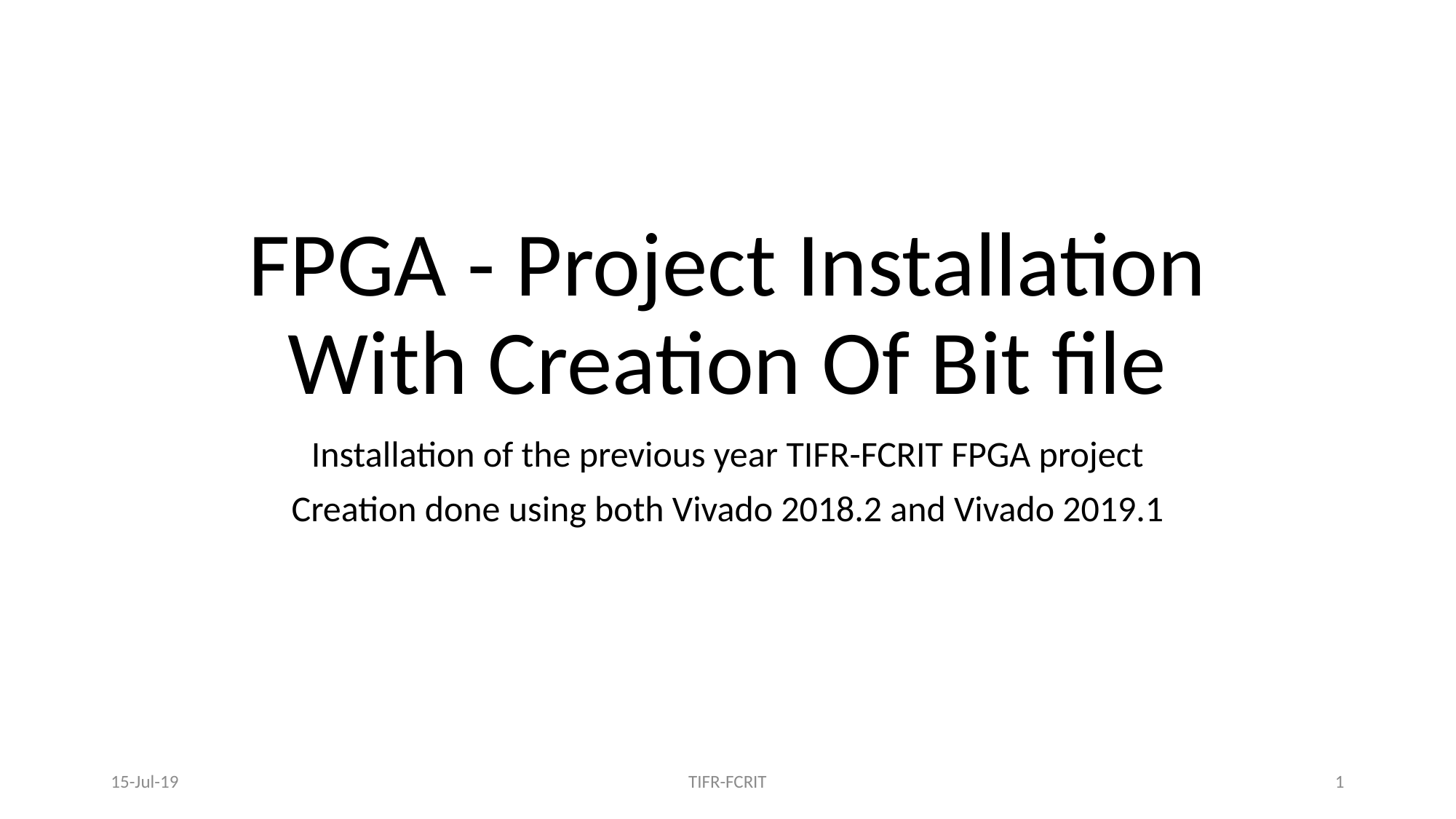

# FPGA - Project Installation With Creation Of Bit file
Installation of the previous year TIFR-FCRIT FPGA project
Creation done using both Vivado 2018.2 and Vivado 2019.1
15-Jul-19
TIFR-FCRIT
1